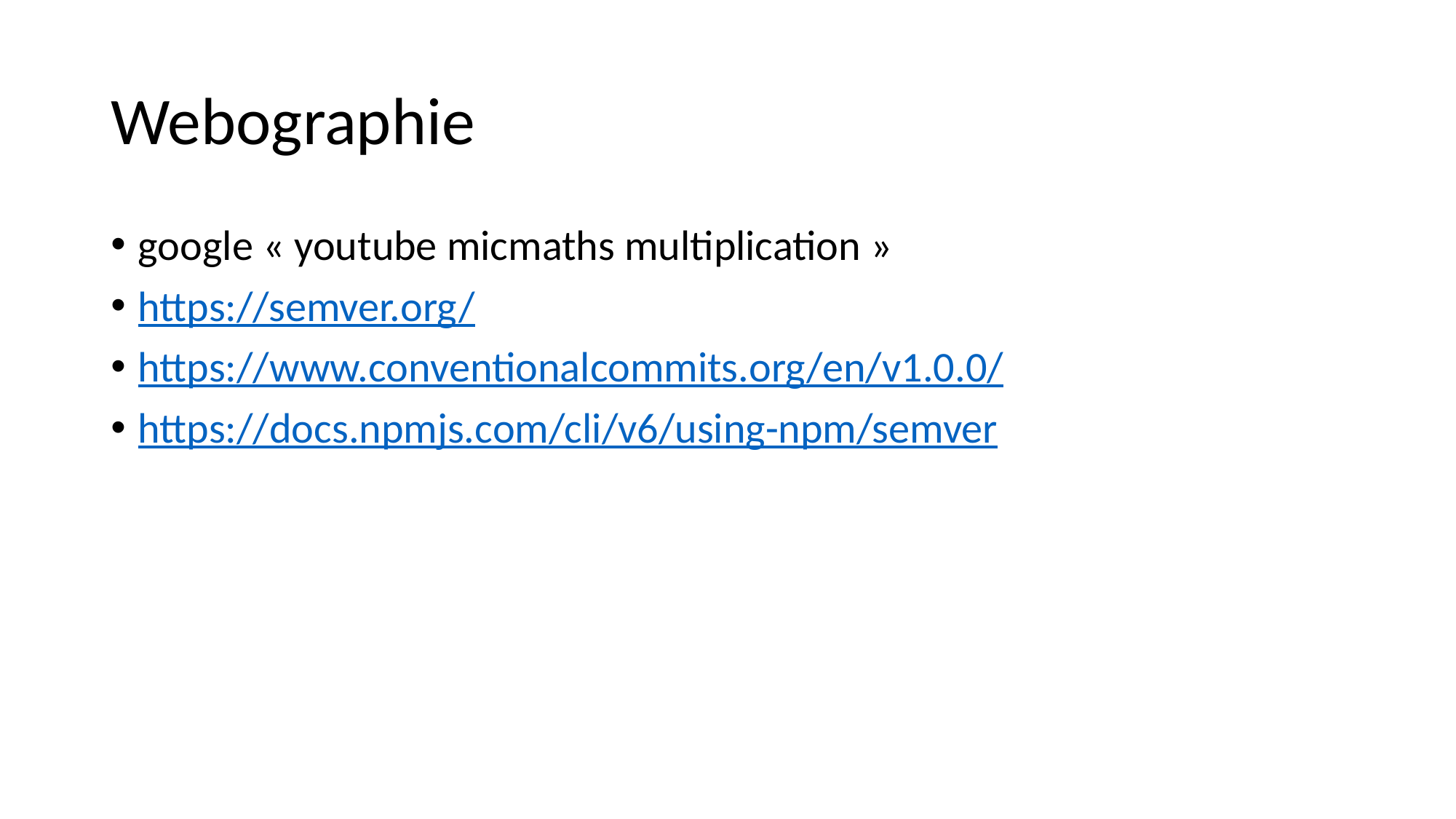

# Webographie
google « youtube micmaths multiplication »
https://semver.org/
https://www.conventionalcommits.org/en/v1.0.0/
https://docs.npmjs.com/cli/v6/using-npm/semver